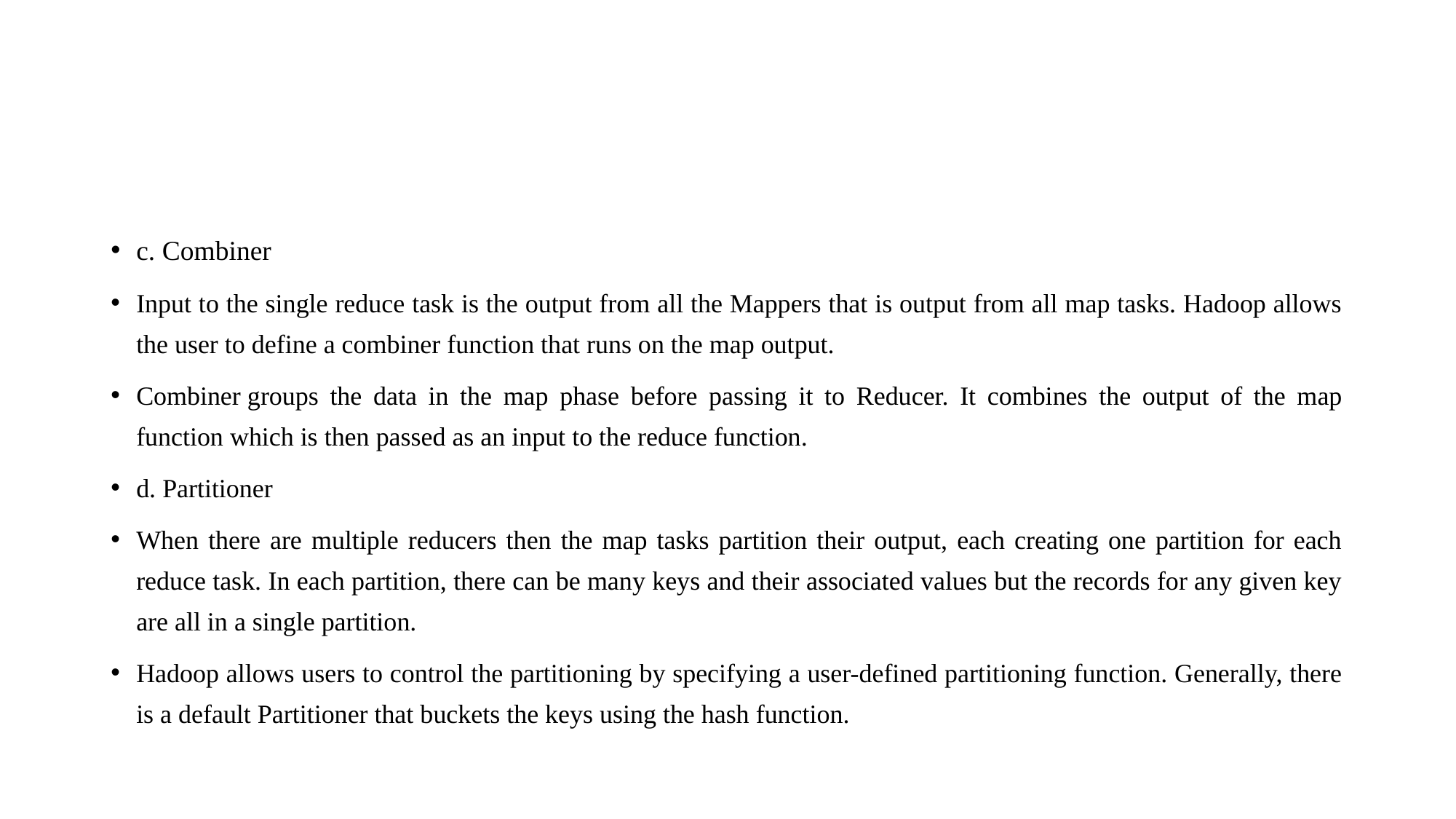

#
c. Combiner
Input to the single reduce task is the output from all the Mappers that is output from all map tasks. Hadoop allows the user to define a combiner function that runs on the map output.
Combiner groups the data in the map phase before passing it to Reducer. It combines the output of the map function which is then passed as an input to the reduce function.
d. Partitioner
When there are multiple reducers then the map tasks partition their output, each creating one partition for each reduce task. In each partition, there can be many keys and their associated values but the records for any given key are all in a single partition.
Hadoop allows users to control the partitioning by specifying a user-defined partitioning function. Generally, there is a default Partitioner that buckets the keys using the hash function.